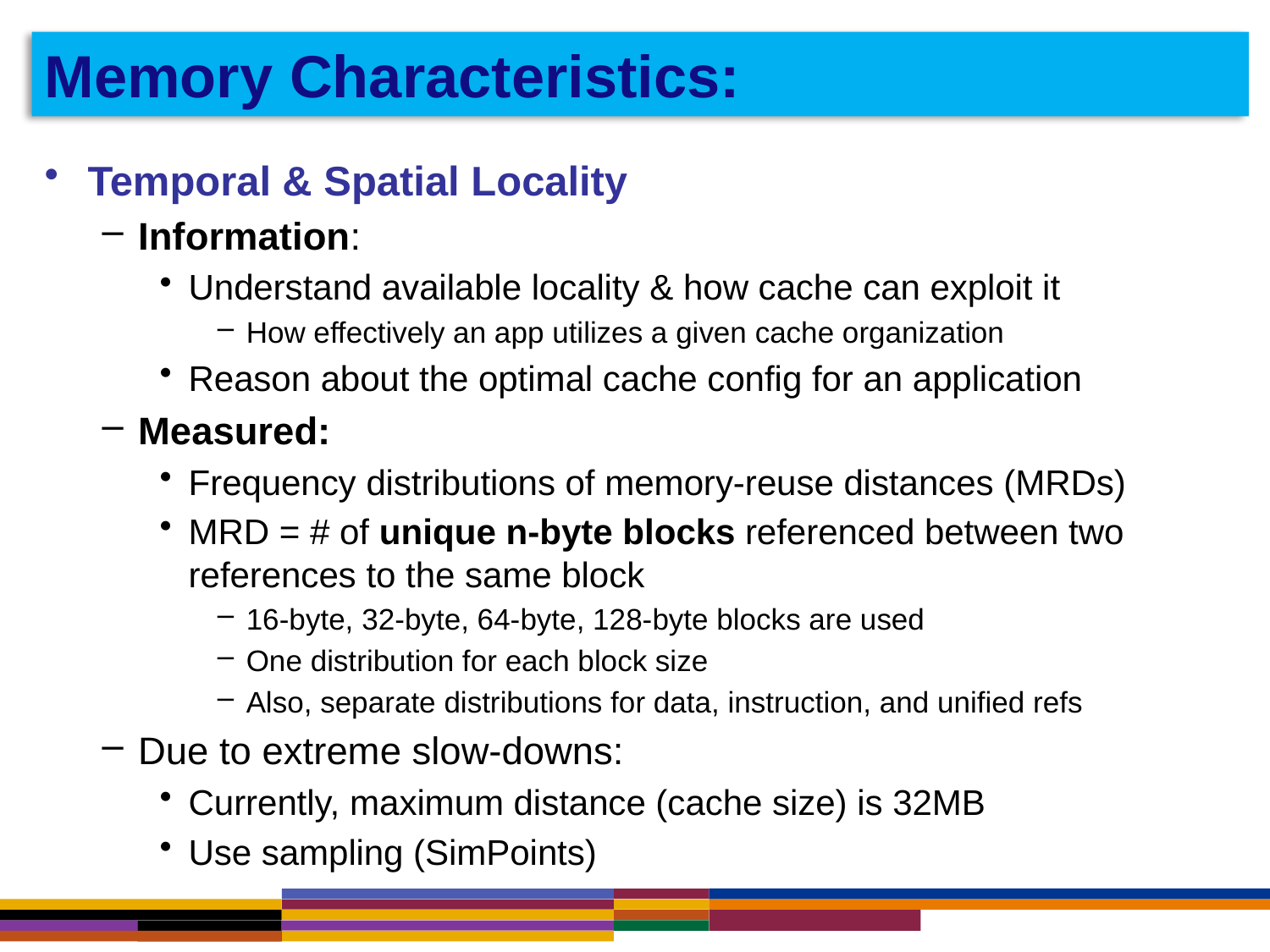

# Memory Characteristics:
Temporal & Spatial Locality
Information:
Understand available locality & how cache can exploit it
How effectively an app utilizes a given cache organization
Reason about the optimal cache config for an application
Measured:
Frequency distributions of memory-reuse distances (MRDs)
MRD = # of unique n-byte blocks referenced between two references to the same block
16-byte, 32-byte, 64-byte, 128-byte blocks are used
One distribution for each block size
Also, separate distributions for data, instruction, and unified refs
Due to extreme slow-downs:
Currently, maximum distance (cache size) is 32MB
Use sampling (SimPoints)